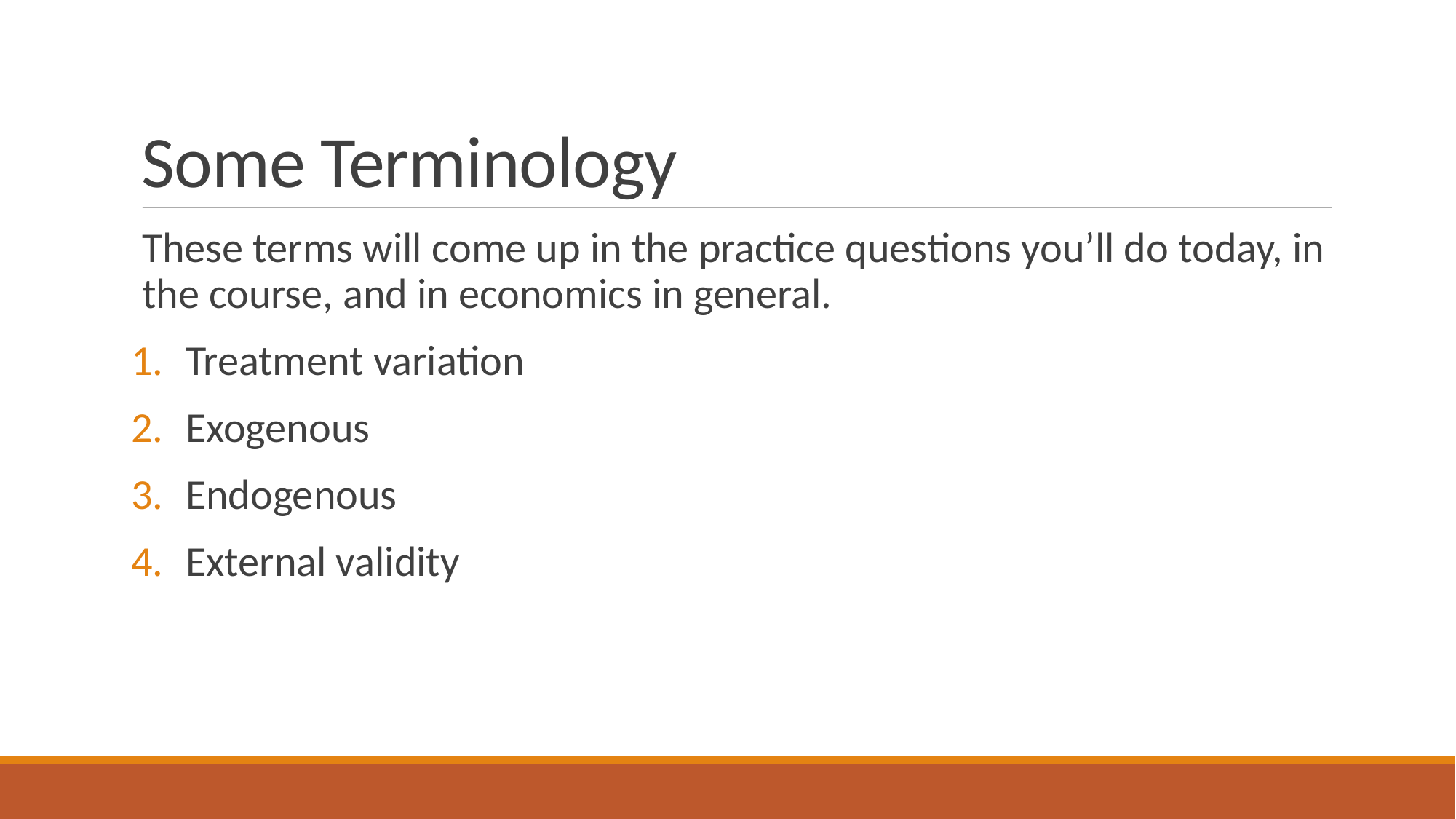

# Some Terminology
These terms will come up in the practice questions you’ll do today, in the course, and in economics in general.
Treatment variation
Exogenous
Endogenous
External validity